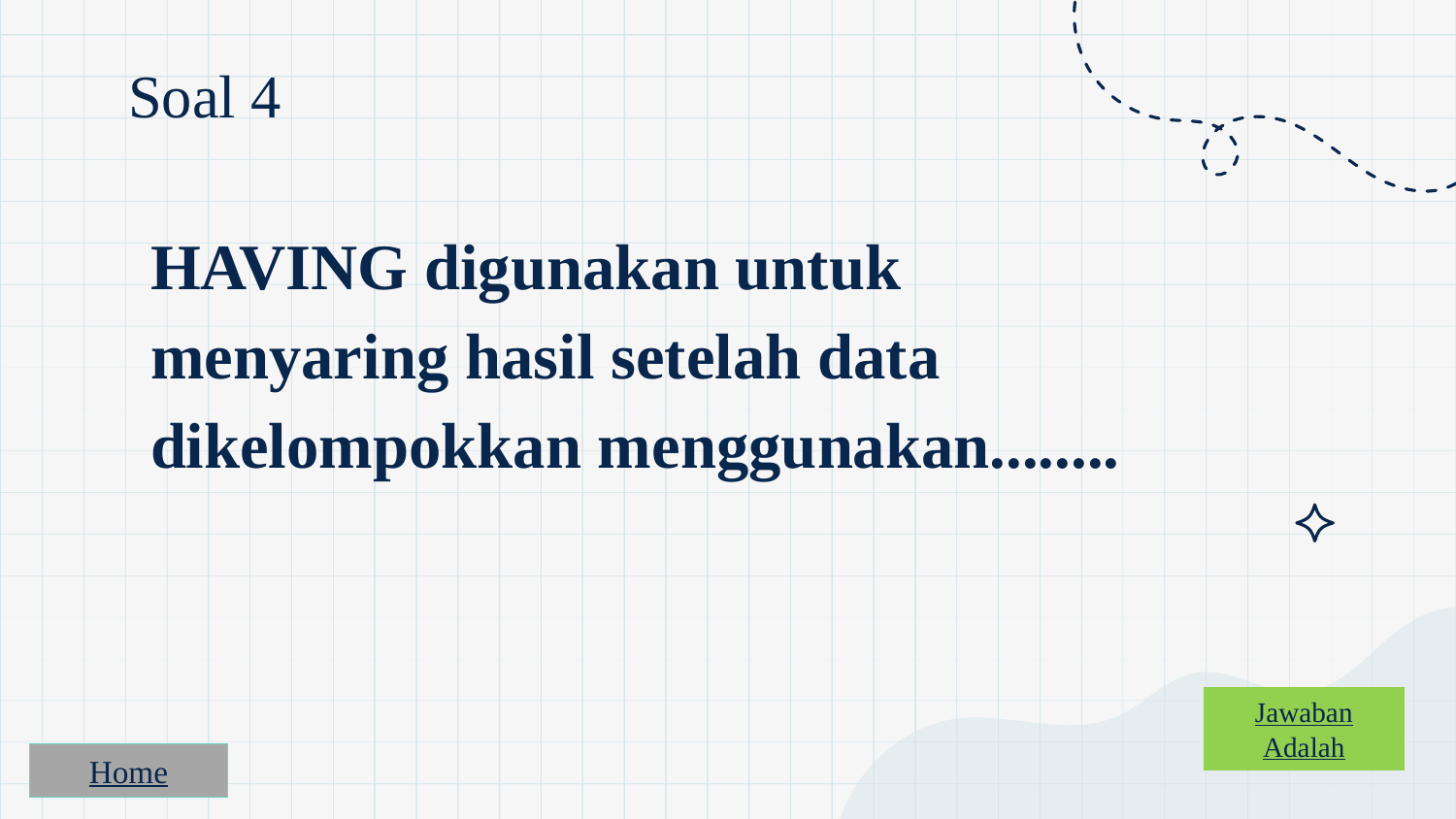

# Soal 4
HAVING digunakan untuk menyaring hasil setelah data dikelompokkan menggunakan........

Jawaban
Adalah
Home